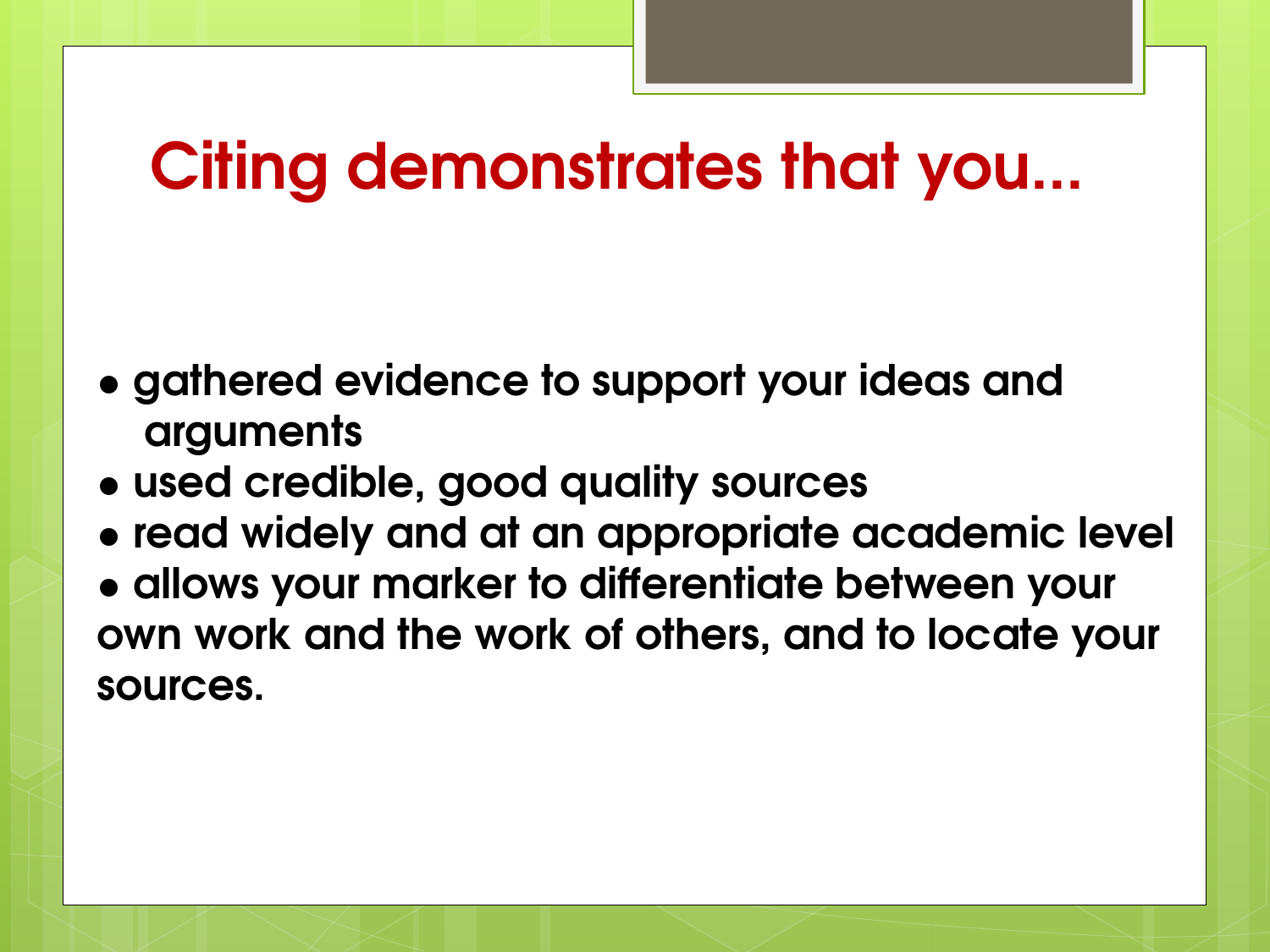

Citing demonstrates that you...

• gathered evidence to support your ideas and
    arguments
• used credible, good quality sources
• read widely and at an appropriate academic level
• allows your marker to differentiate between your
own work and the work of others, and to locate your
sources.